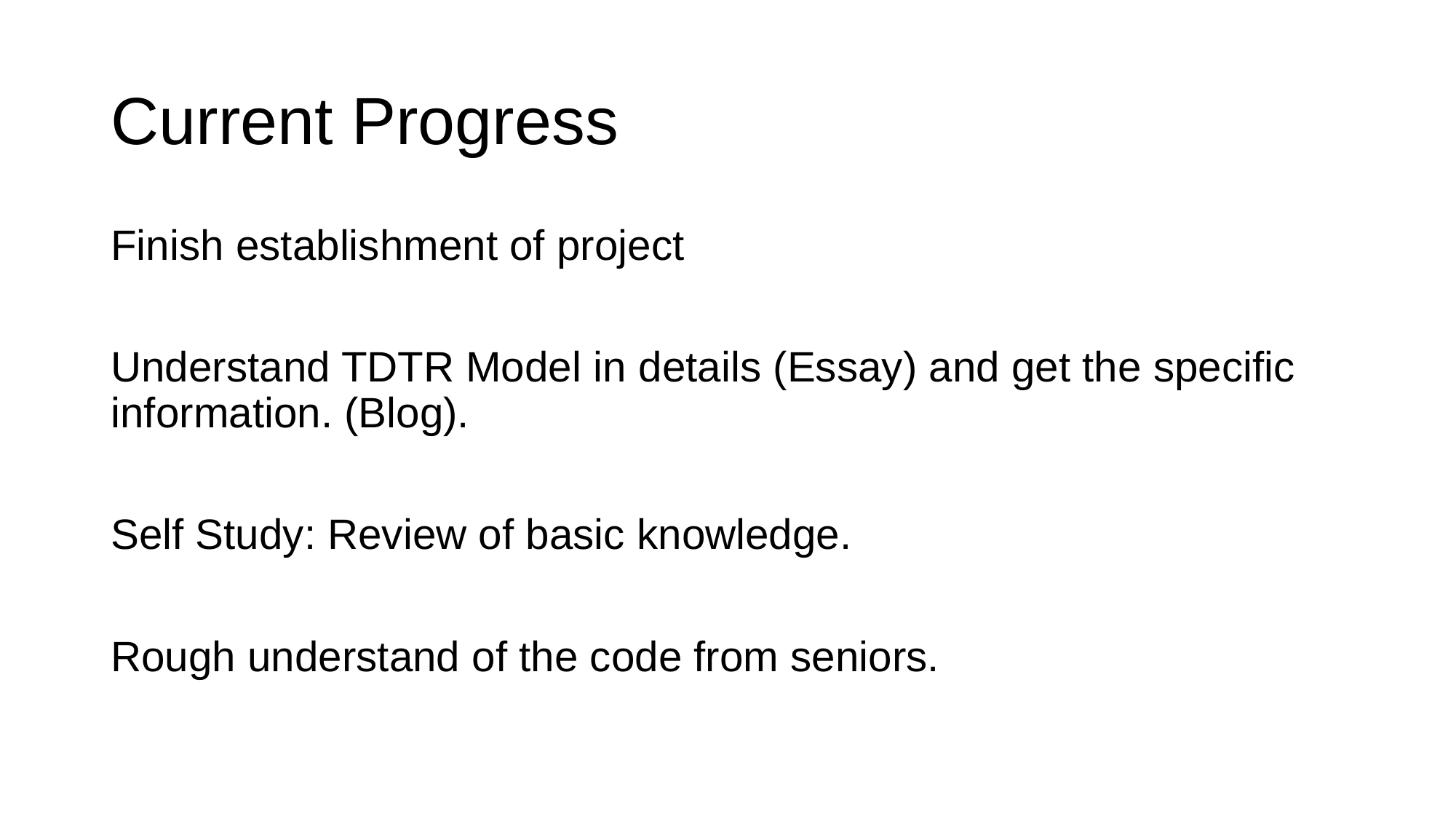

# Current Progress
Finish establishment of project

Understand TDTR Model in details (Essay) and get the specific information. (Blog).

Self Study: Review of basic knowledge.

Rough understand of the code from seniors.